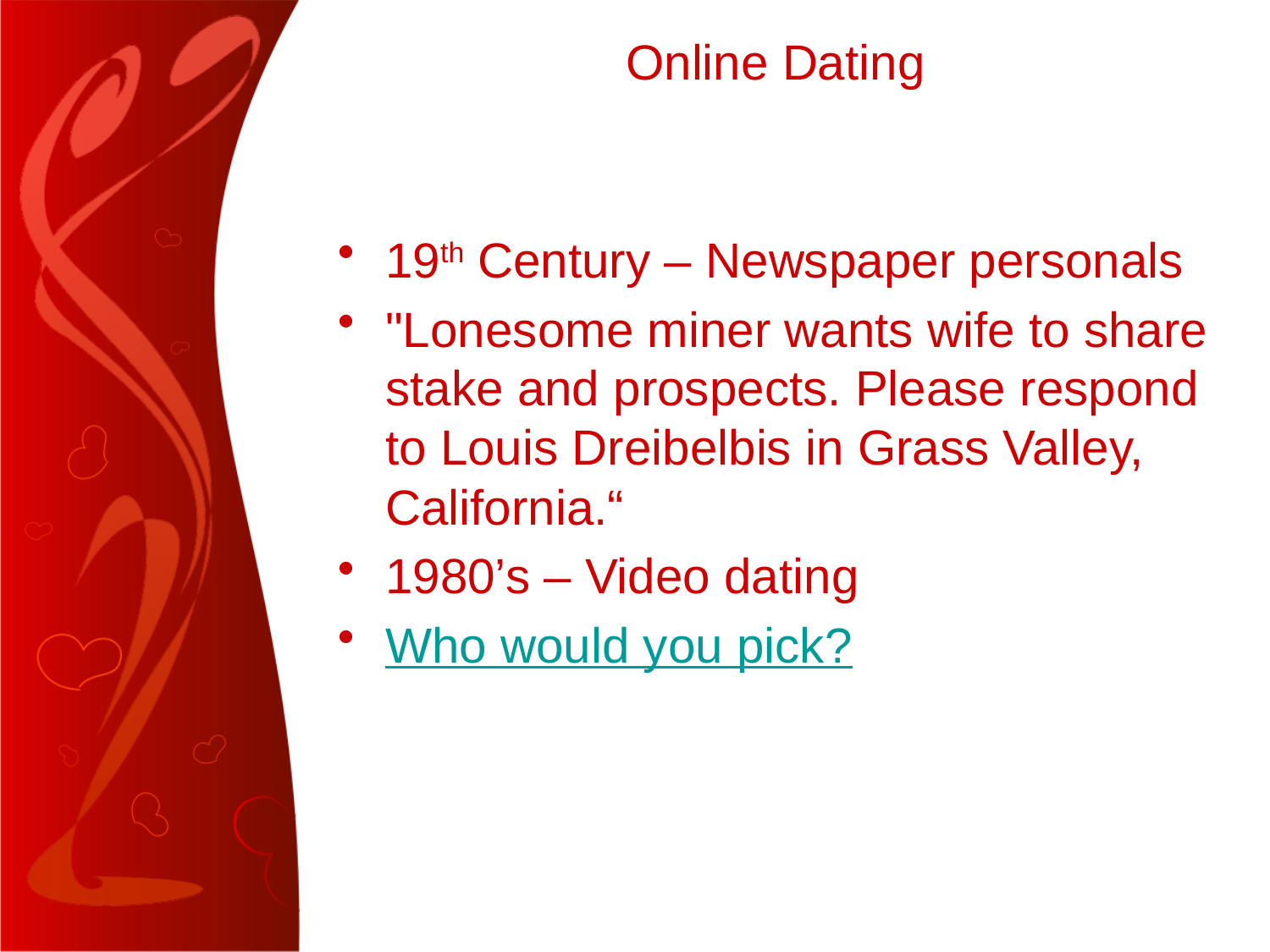

# Online Dating
19th Century – Newspaper personals
"Lonesome miner wants wife to share stake and prospects. Please respond to Louis Dreibelbis in Grass Valley, California.“
1980’s – Video dating
Who would you pick?